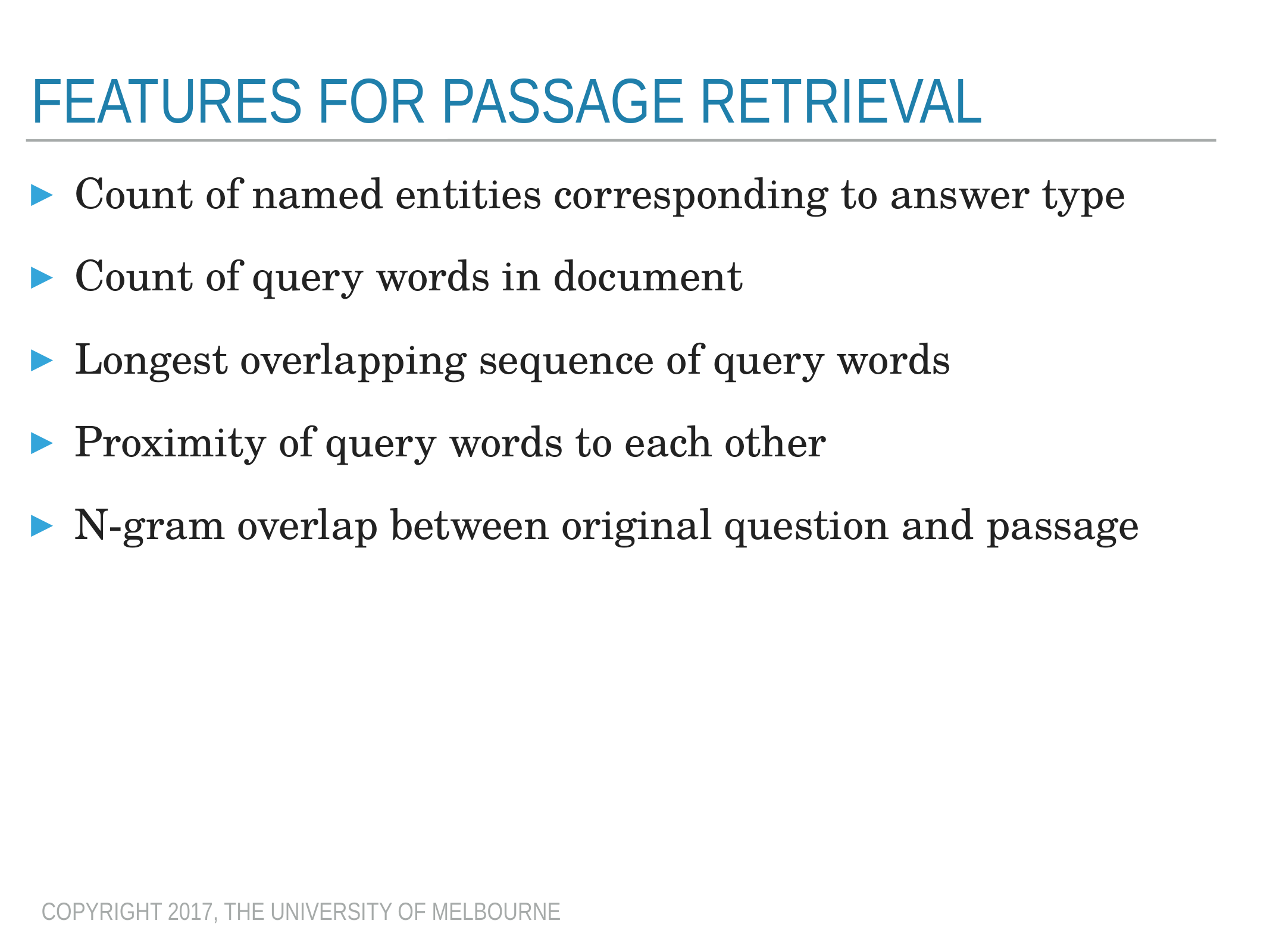

# Features for passage retrieval
Count of named entities corresponding to answer type
Count of query words in document
Longest overlapping sequence of query words
Proximity of query words to each other
N-gram overlap between original question and passage